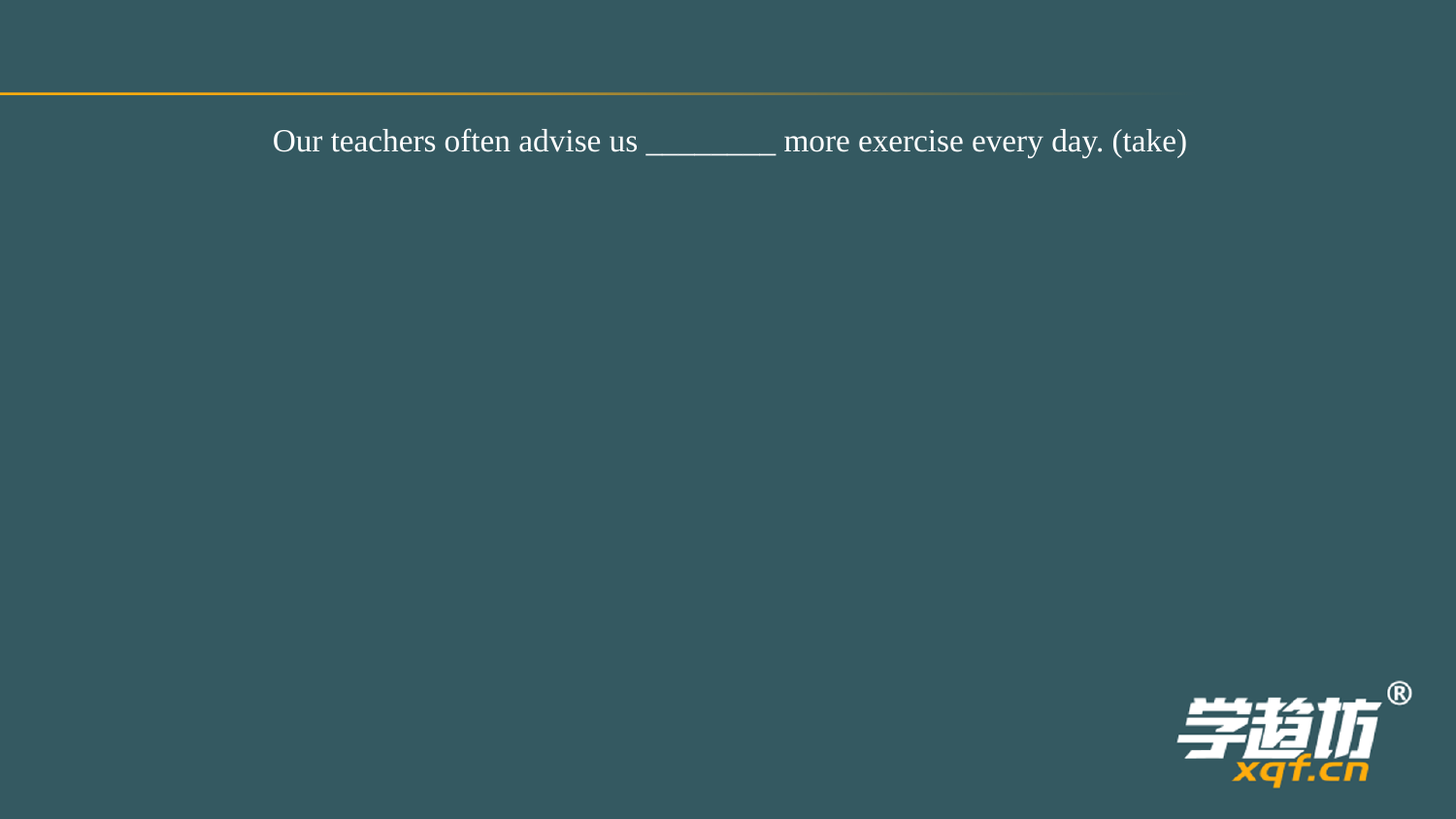

Our teachers often advise us ________ more exercise every day. (take)